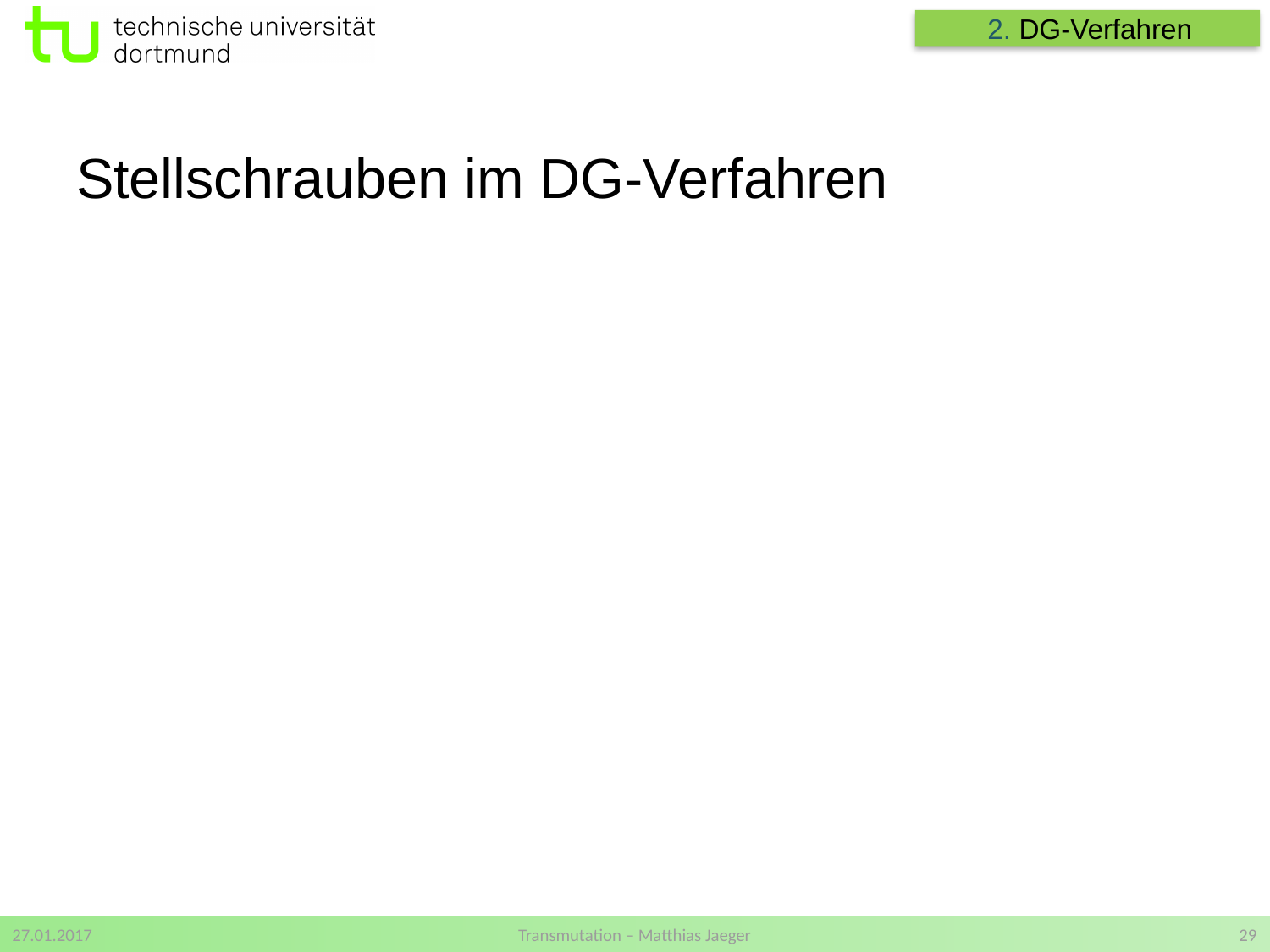

2. DG-Verfahren

Stellschrauben im DG-Verfahren

27.01.2017
Transmutation – Matthias Jaeger
29